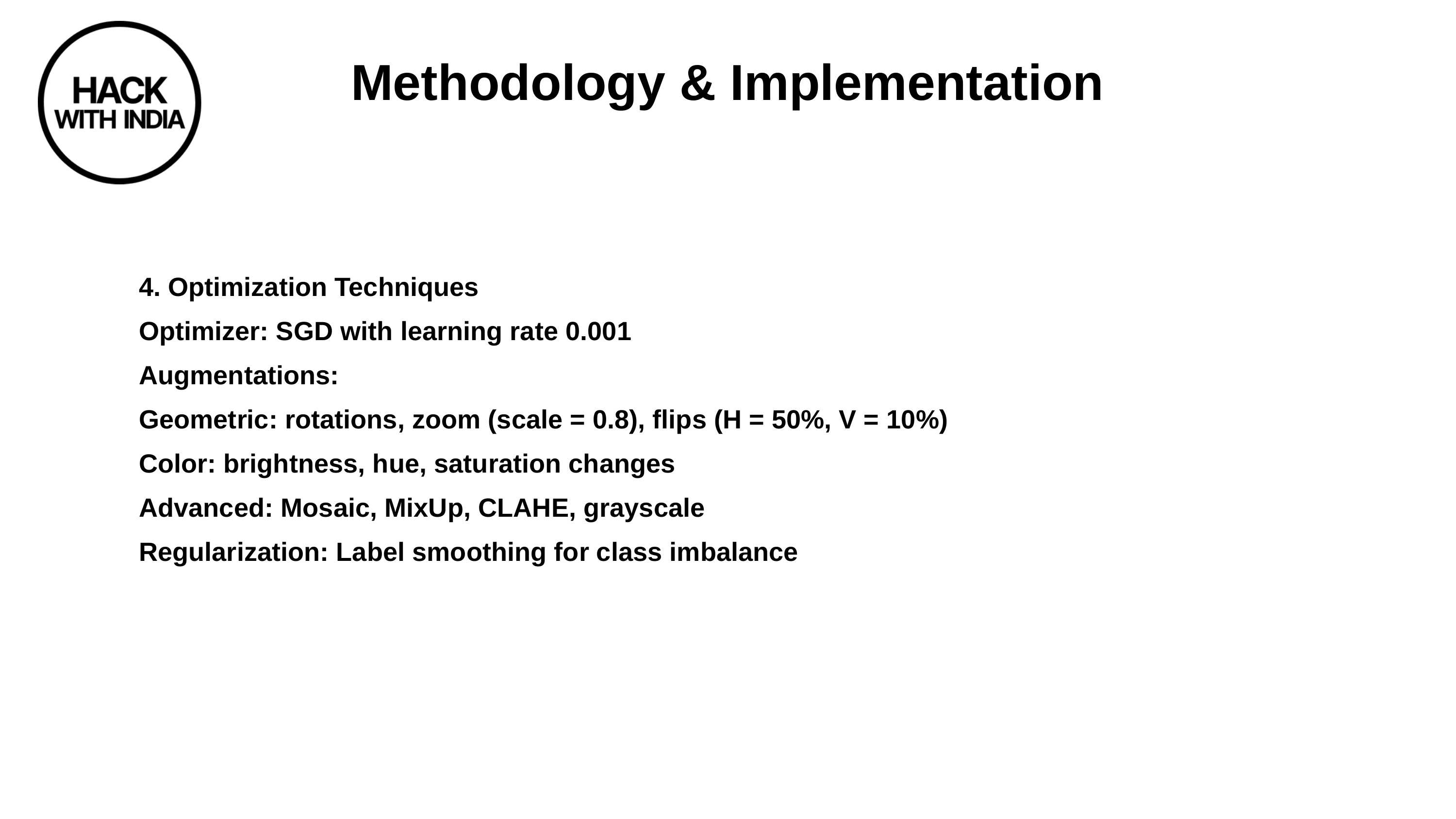

Methodology & Implementation
4. Optimization Techniques
Optimizer: SGD with learning rate 0.001
Augmentations:
Geometric: rotations, zoom (scale = 0.8), flips (H = 50%, V = 10%)
Color: brightness, hue, saturation changes
Advanced: Mosaic, MixUp, CLAHE, grayscale
Regularization: Label smoothing for class imbalance